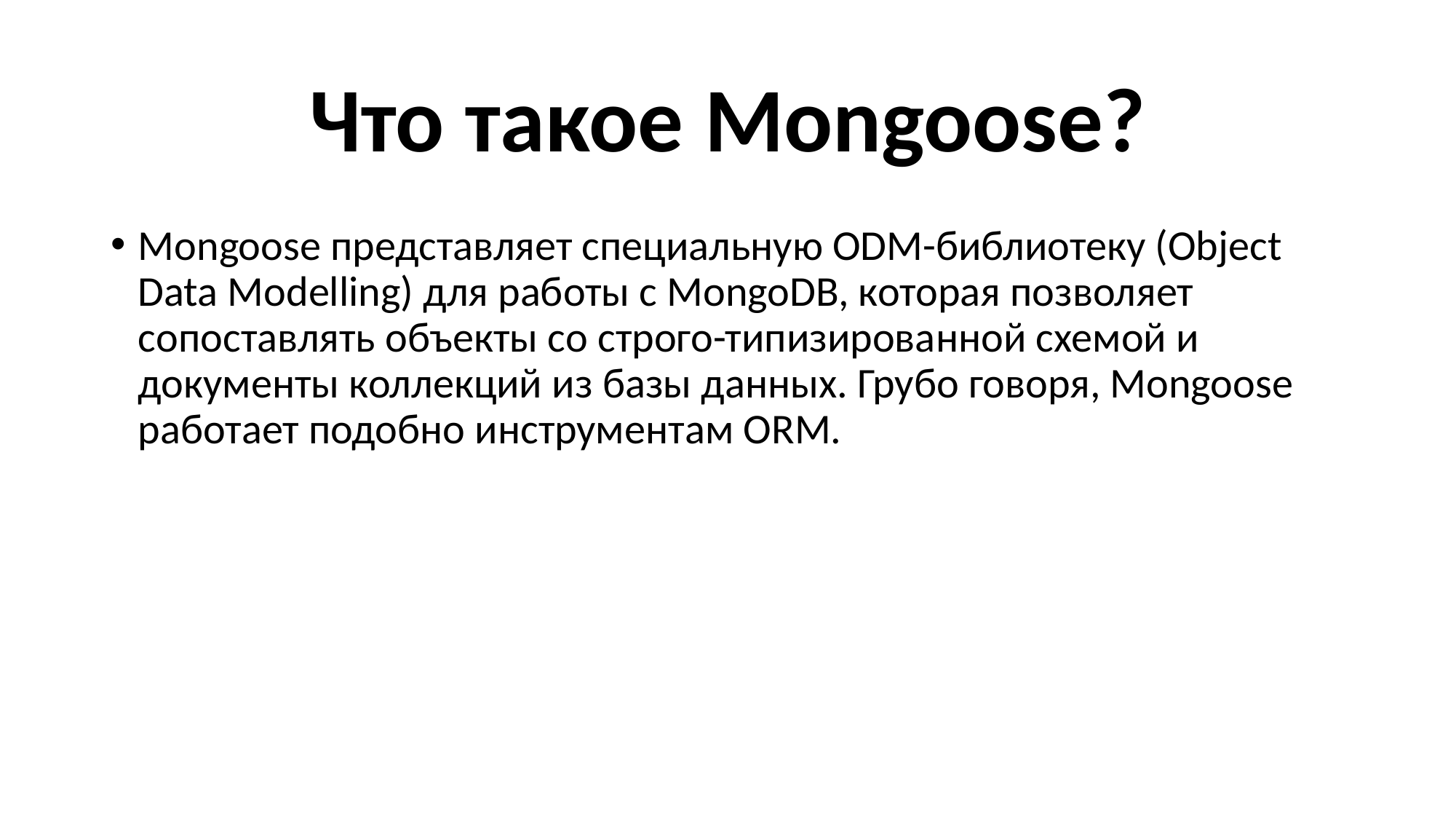

# Что такое Mongoose?
Mongoose представляет специальную ODM-библиотеку (Object Data Modelling) для работы с MongoDB, которая позволяет сопоставлять объекты со строго-типизированной схемой и документы коллекций из базы данных. Грубо говоря, Mongoose работает подобно инструментам ORM.